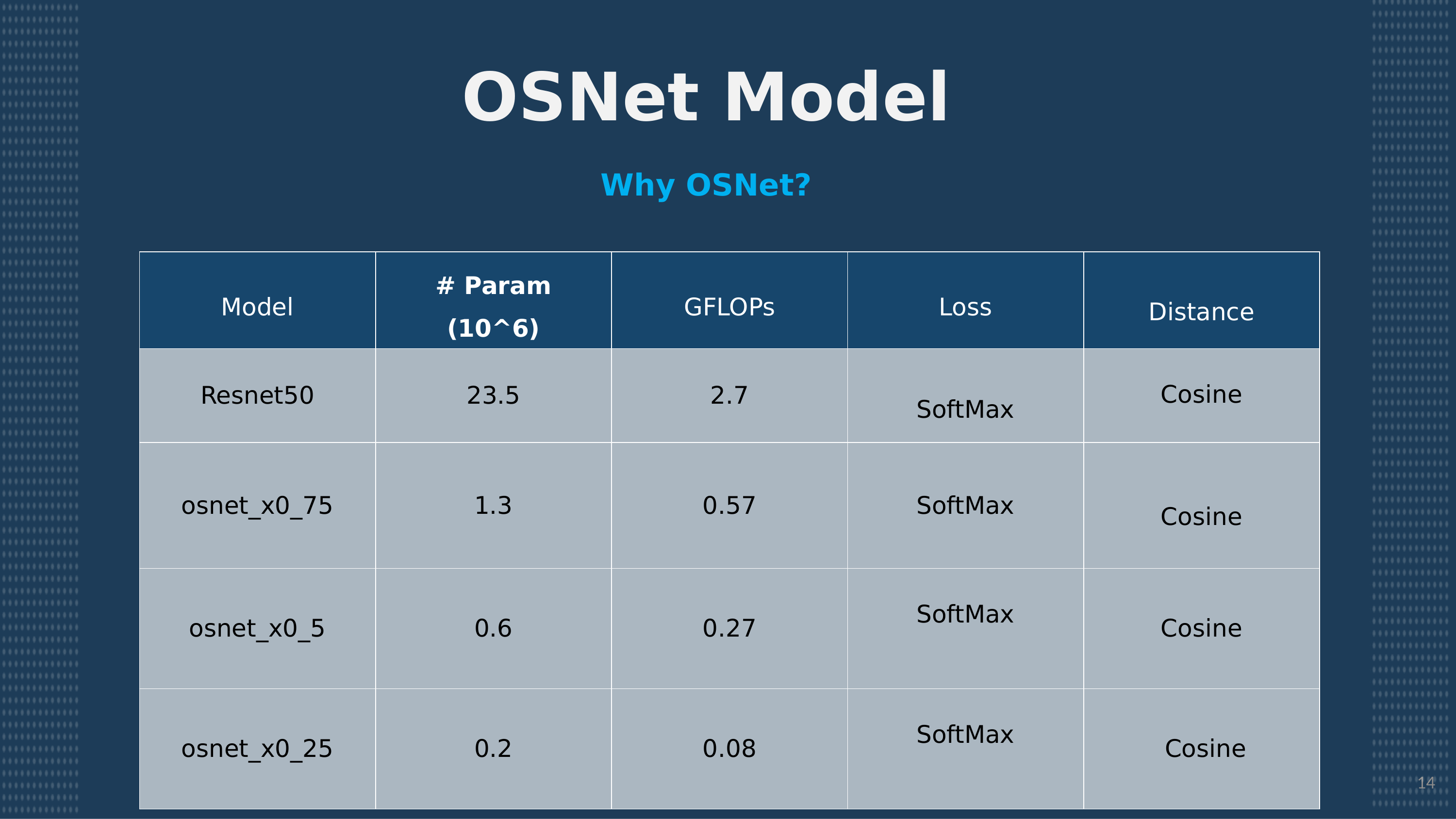

OSNet Model
Why OSNet?
| Model | # Param (10^6) | GFLOPs | Loss | Distance |
| --- | --- | --- | --- | --- |
| Resnet50 | 23.5 | 2.7 | SoftMax | Cosine |
| osnet\_x0\_75 | 1.3 | 0.57 | SoftMax | Cosine |
| osnet\_x0\_5 | 0.6 | 0.27 | SoftMax | Cosine |
| osnet\_x0\_25 | 0.2 | 0.08 | SoftMax | Cosine |
14